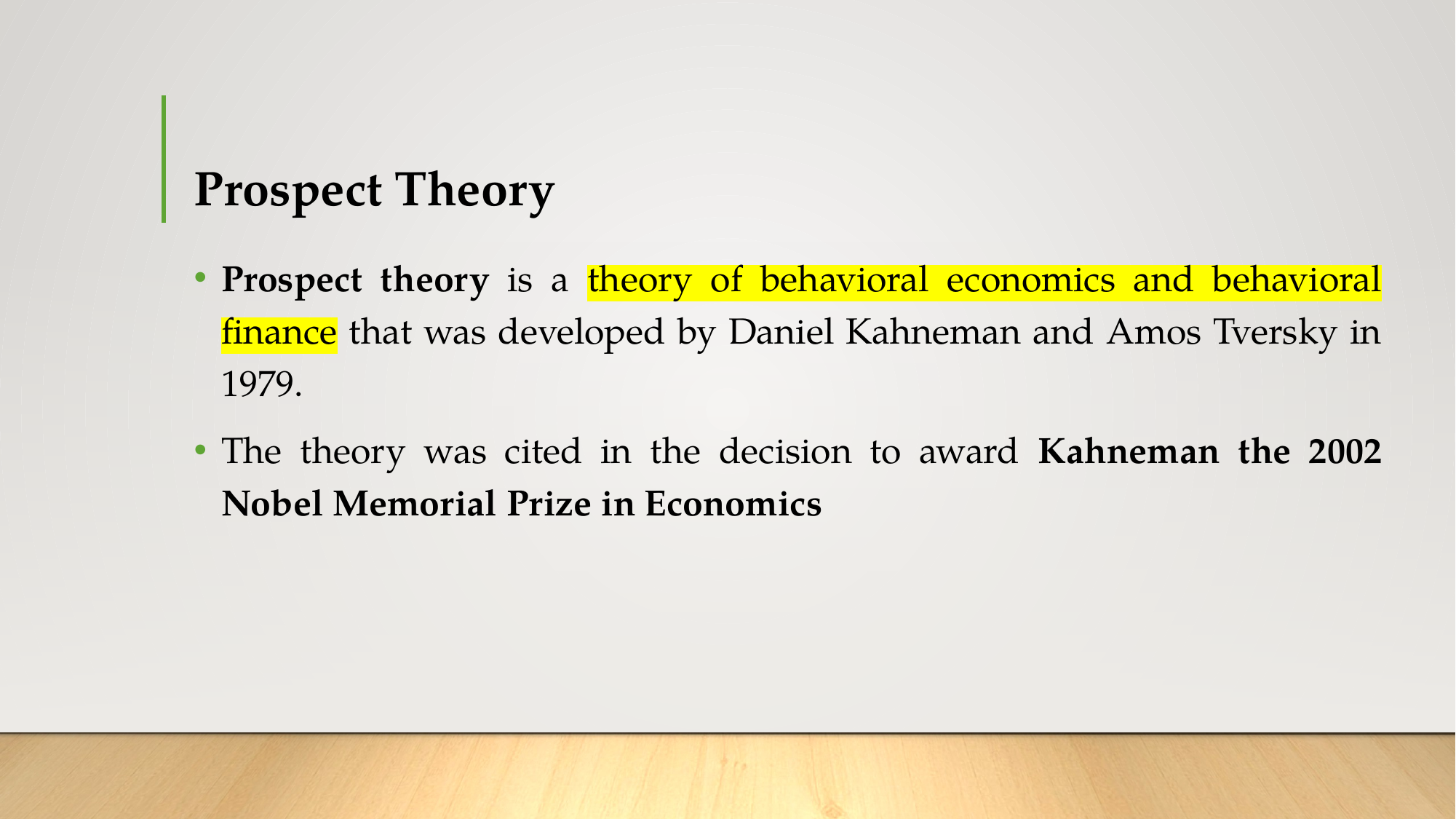

# Prospect Theory
Prospect theory is a theory of behavioral economics and behavioral finance that was developed by Daniel Kahneman and Amos Tversky in 1979.
The theory was cited in the decision to award Kahneman the 2002 Nobel Memorial Prize in Economics